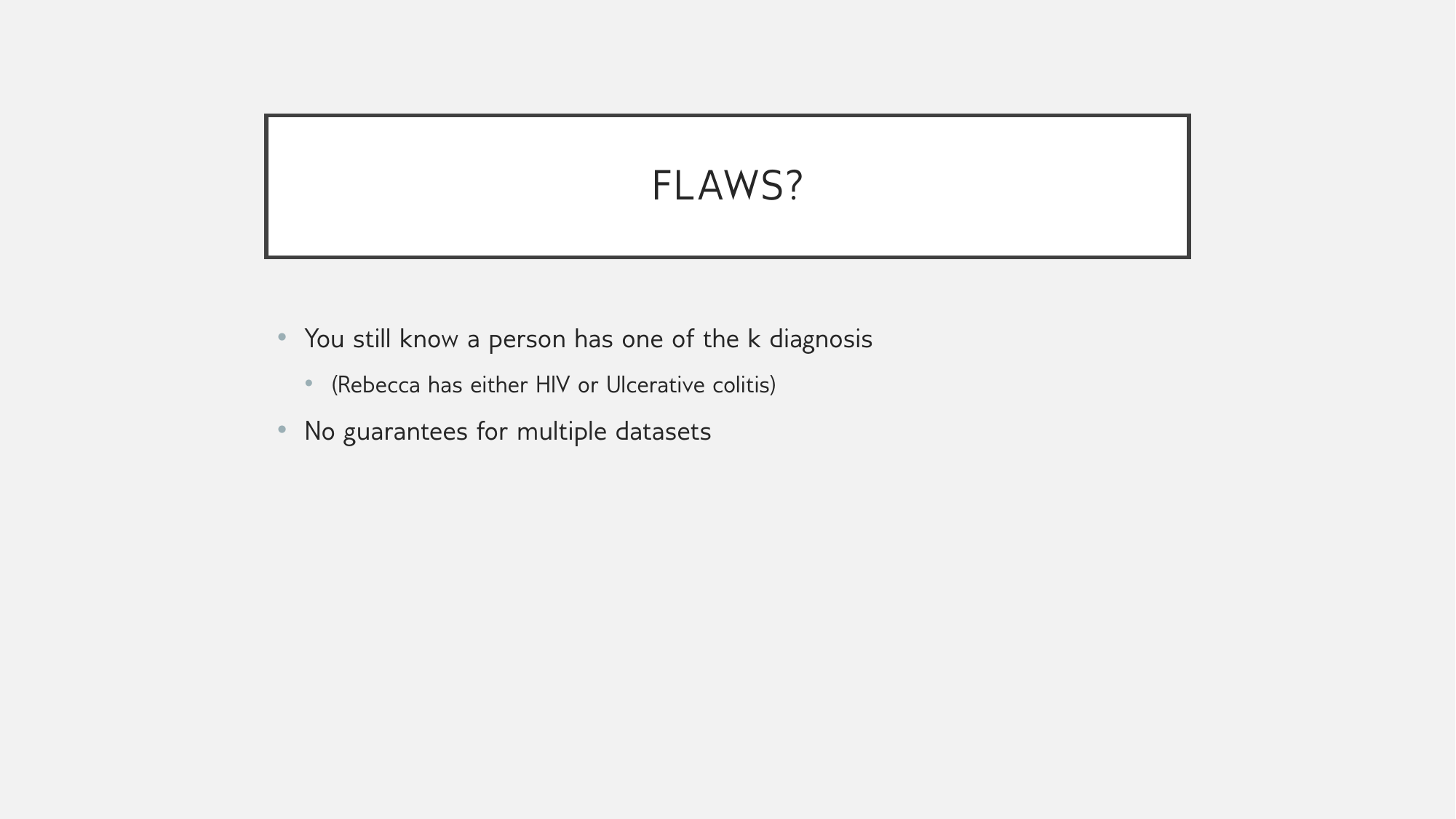

# Flaws?
You still know a person has one of the k diagnosis
(Rebecca has either HIV or Ulcerative colitis)
No guarantees for multiple datasets